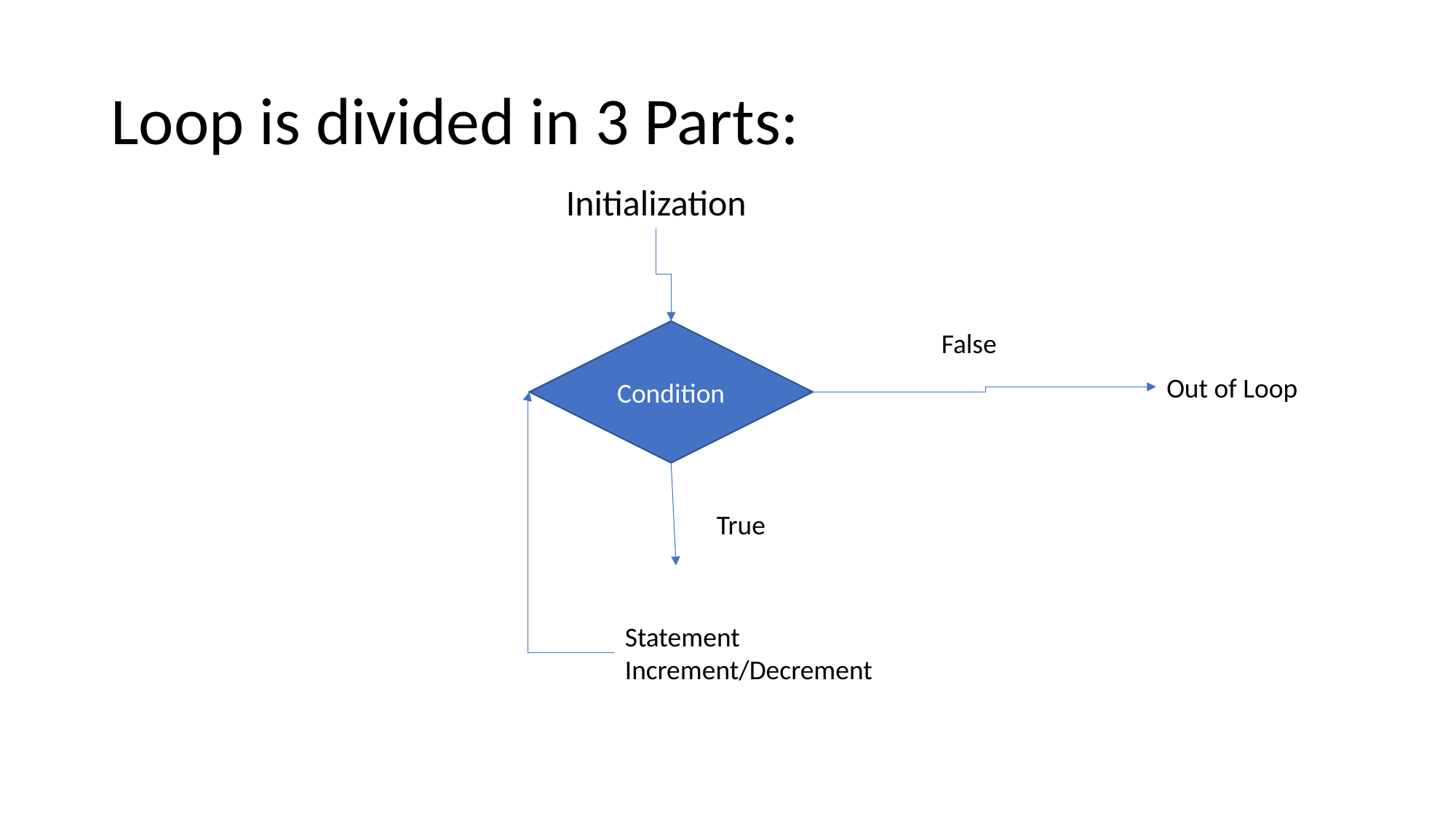

# Loop is divided in 3 Parts:
Initialization
Condition
False
Out of Loop
True
Statement
Increment/Decrement